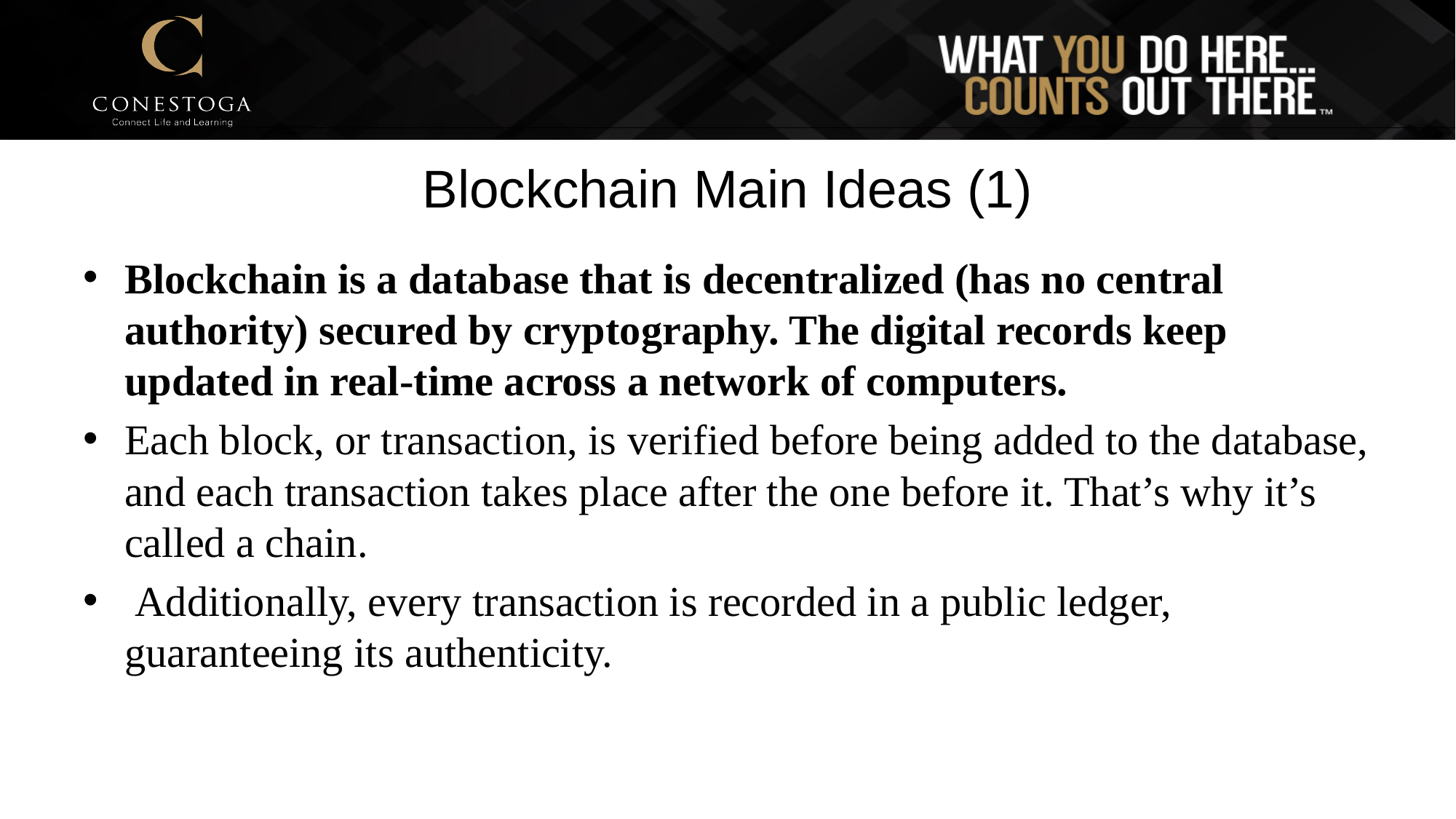

# Blockchain Main Ideas (1)
Blockchain is a database that is decentralized (has no central authority) secured by cryptography. The digital records keep updated in real-time across a network of computers.
Each block, or transaction, is verified before being added to the database, and each transaction takes place after the one before it. That’s why it’s called a chain.
 Additionally, every transaction is recorded in a public ledger, guaranteeing its authenticity.